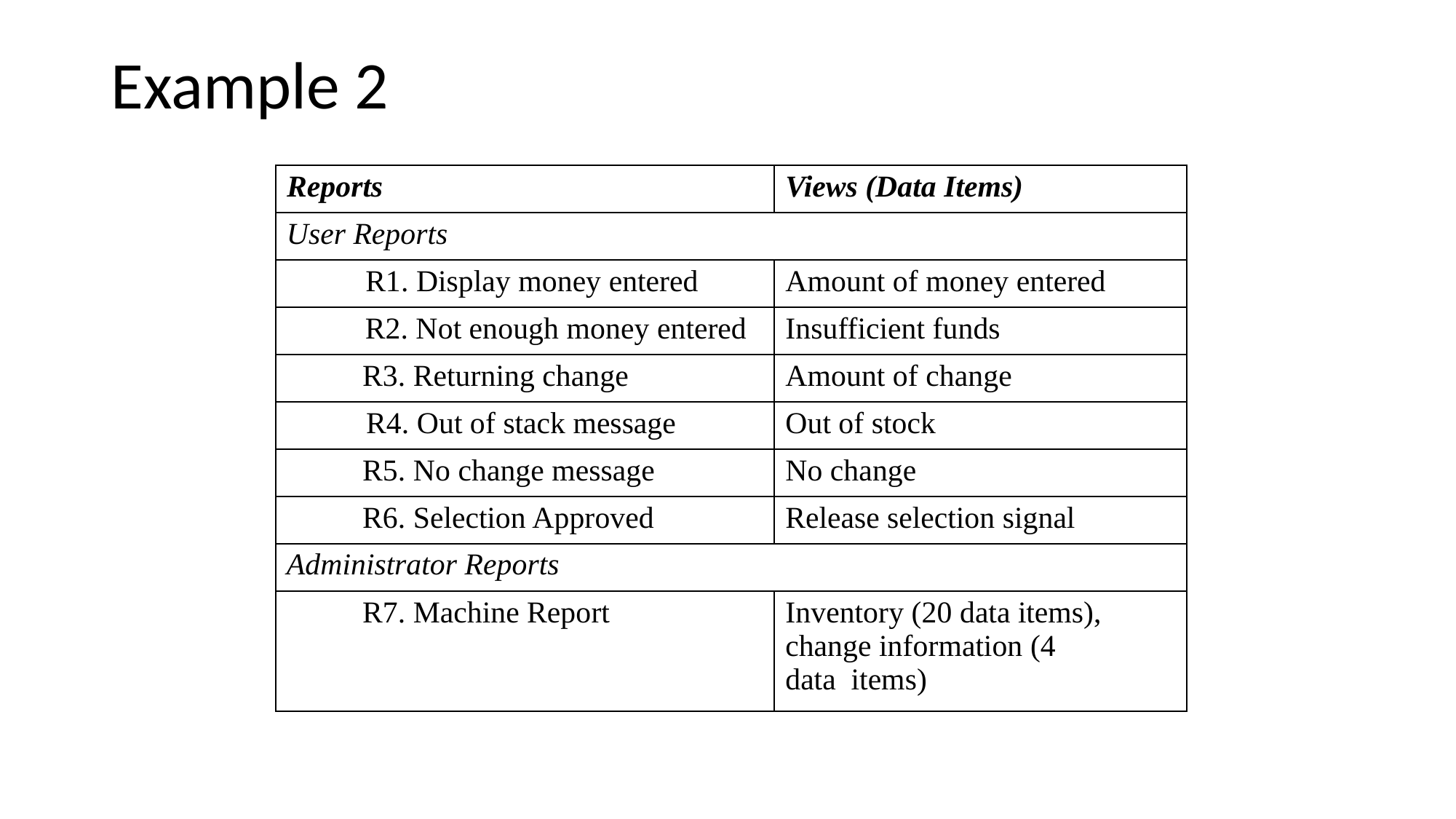

# Example 2
| Reports | Views (Data Items) |
| --- | --- |
| User Reports |  |
| R1. Display money entered | Amount of money entered |
| R2. Not enough money entered | Insufficient funds |
| R3. Returning change | Amount of change |
| R4. Out of stack message | Out of stock |
| R5. No change message | No change |
| R6. Selection Approved | Release selection signal |
| Administrator Reports |  |
| R7. Machine Report | Inventory (20 data items), change information (4 data items) |